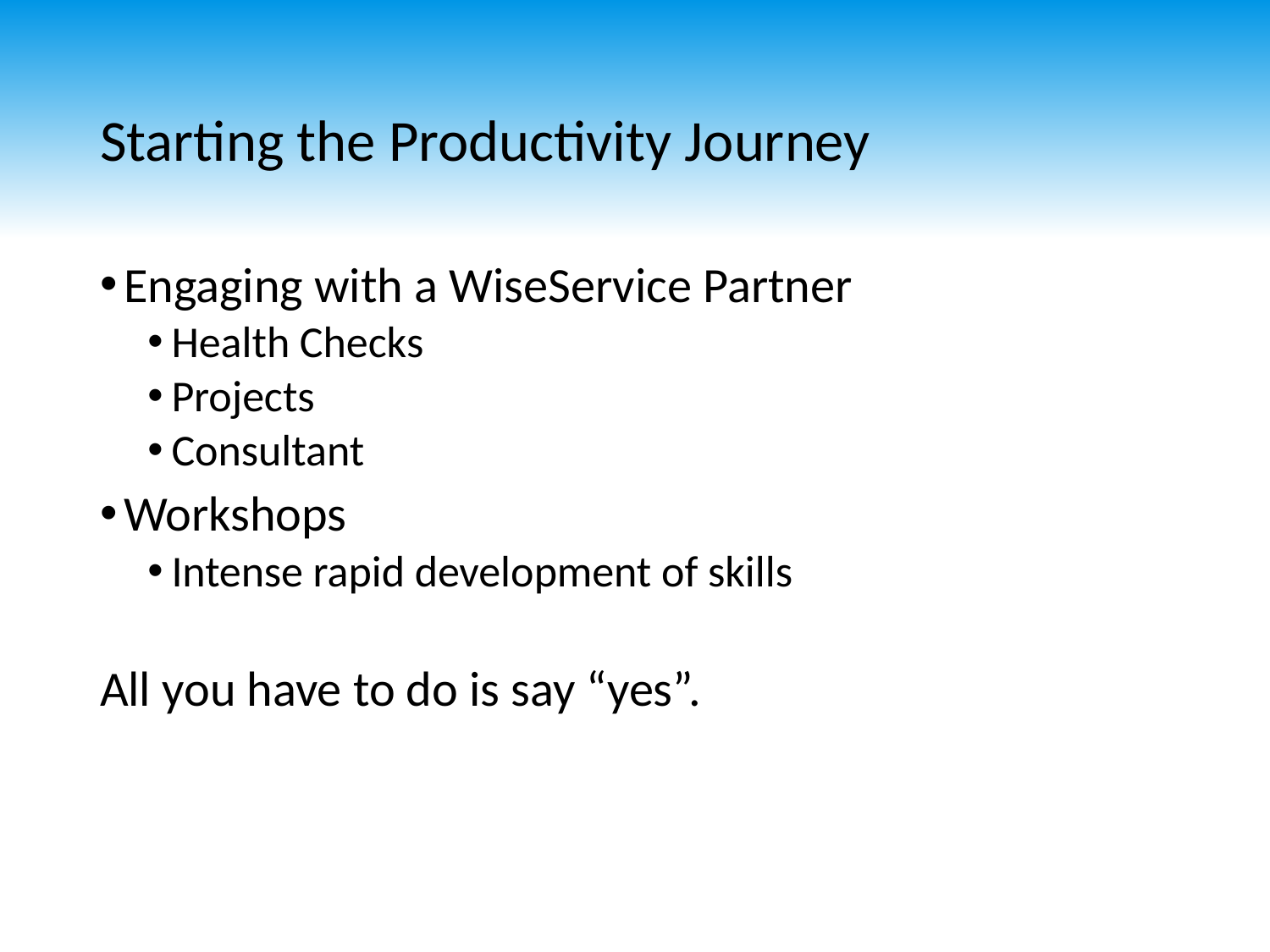

# Starting the Productivity Journey
Engaging with a WiseService Partner
Health Checks
Projects
Consultant
Workshops
Intense rapid development of skills

All you have to do is say “yes”.